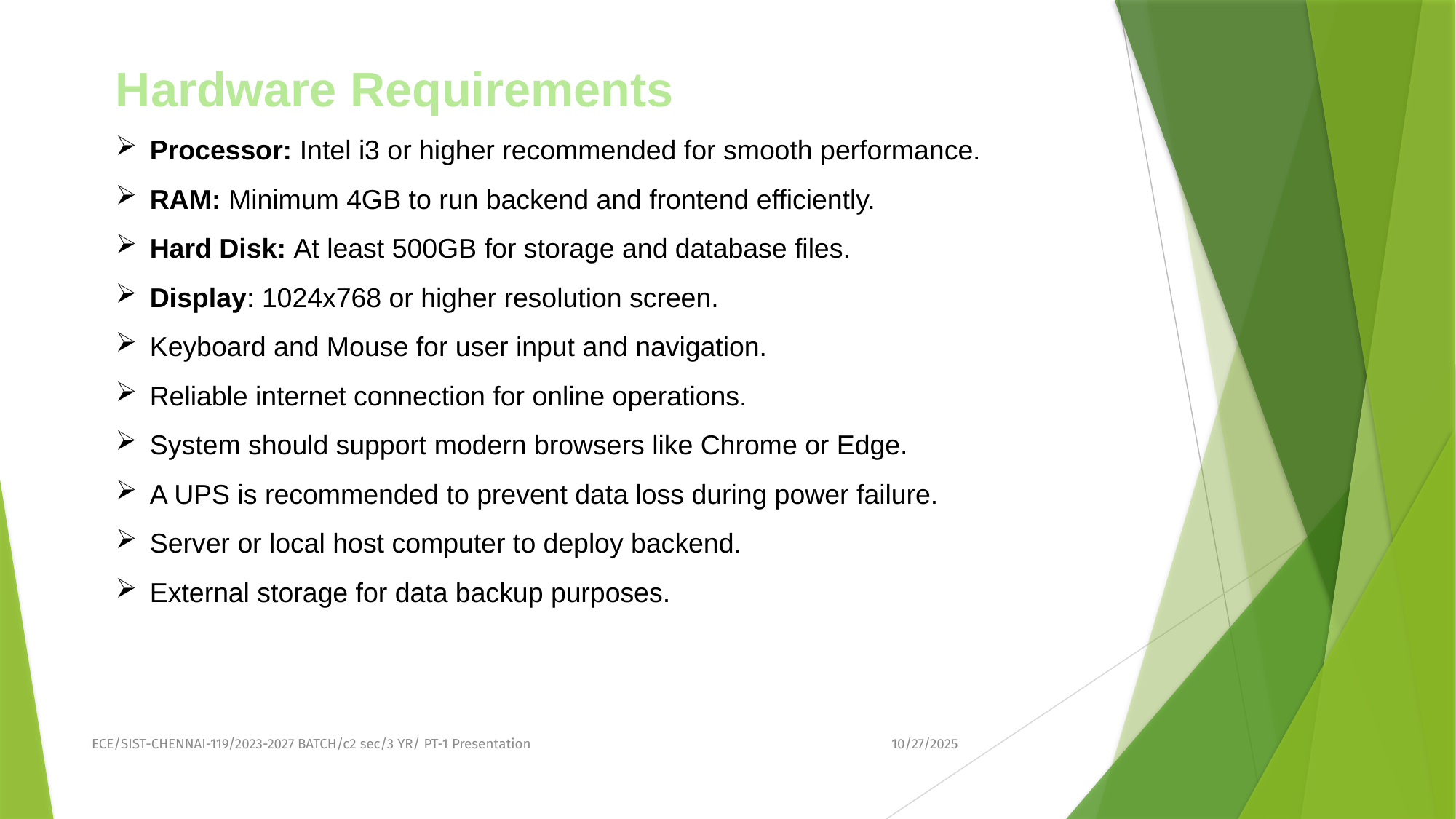

Hardware Requirements
Processor: Intel i3 or higher recommended for smooth performance.
RAM: Minimum 4GB to run backend and frontend efficiently.
Hard Disk: At least 500GB for storage and database files.
Display: 1024x768 or higher resolution screen.
Keyboard and Mouse for user input and navigation.
Reliable internet connection for online operations.
System should support modern browsers like Chrome or Edge.
A UPS is recommended to prevent data loss during power failure.
Server or local host computer to deploy backend.
External storage for data backup purposes.
ECE/SIST-CHENNAI-119/2023-2027 BATCH/c2 sec/3 YR/ PT-1 Presentation
10/27/2025